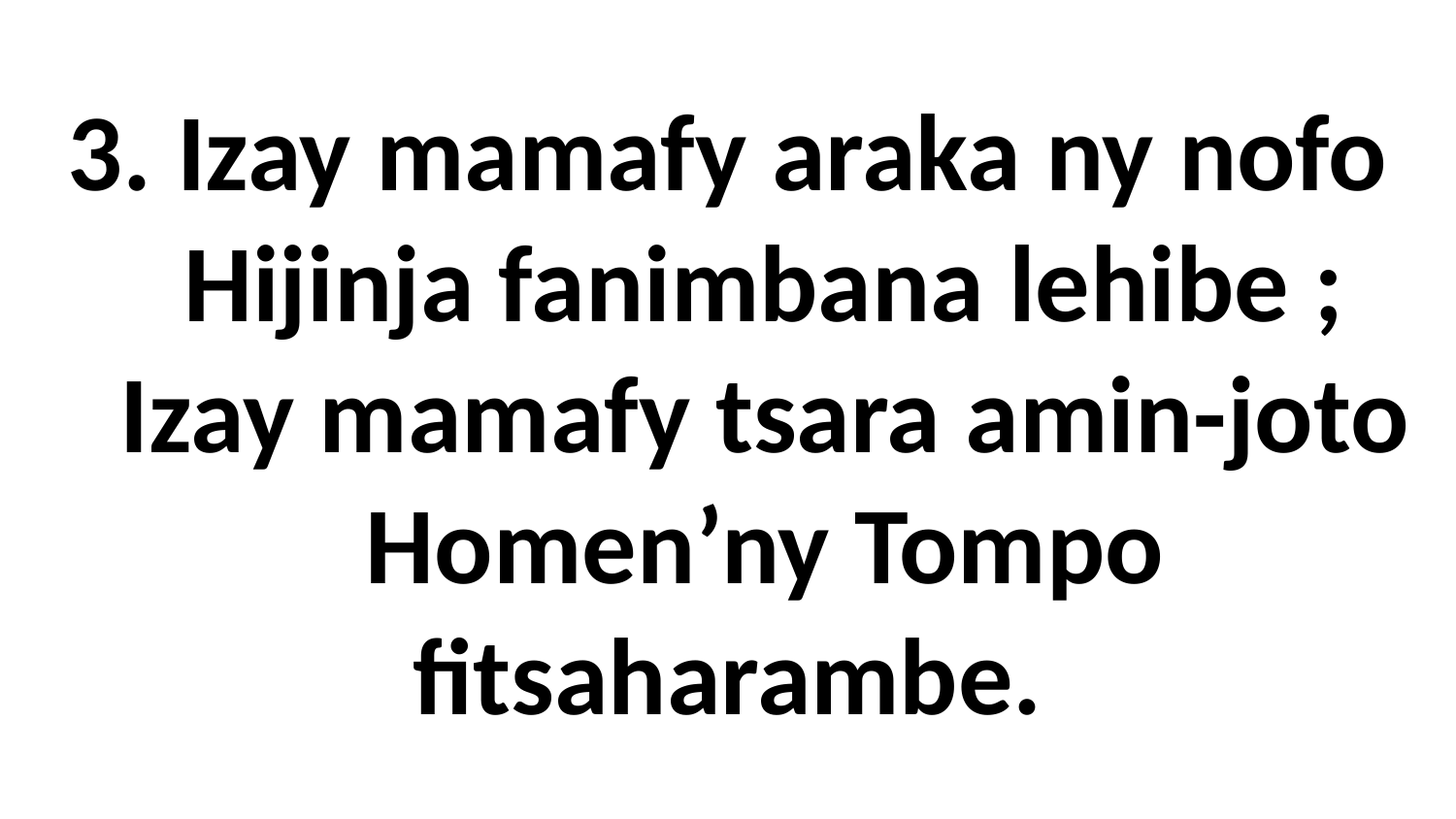

# 3. Izay mamafy araka ny nofo Hijinja fanimbana lehibe ; Izay mamafy tsara amin-joto Homen’ny Tompo fitsaharambe.